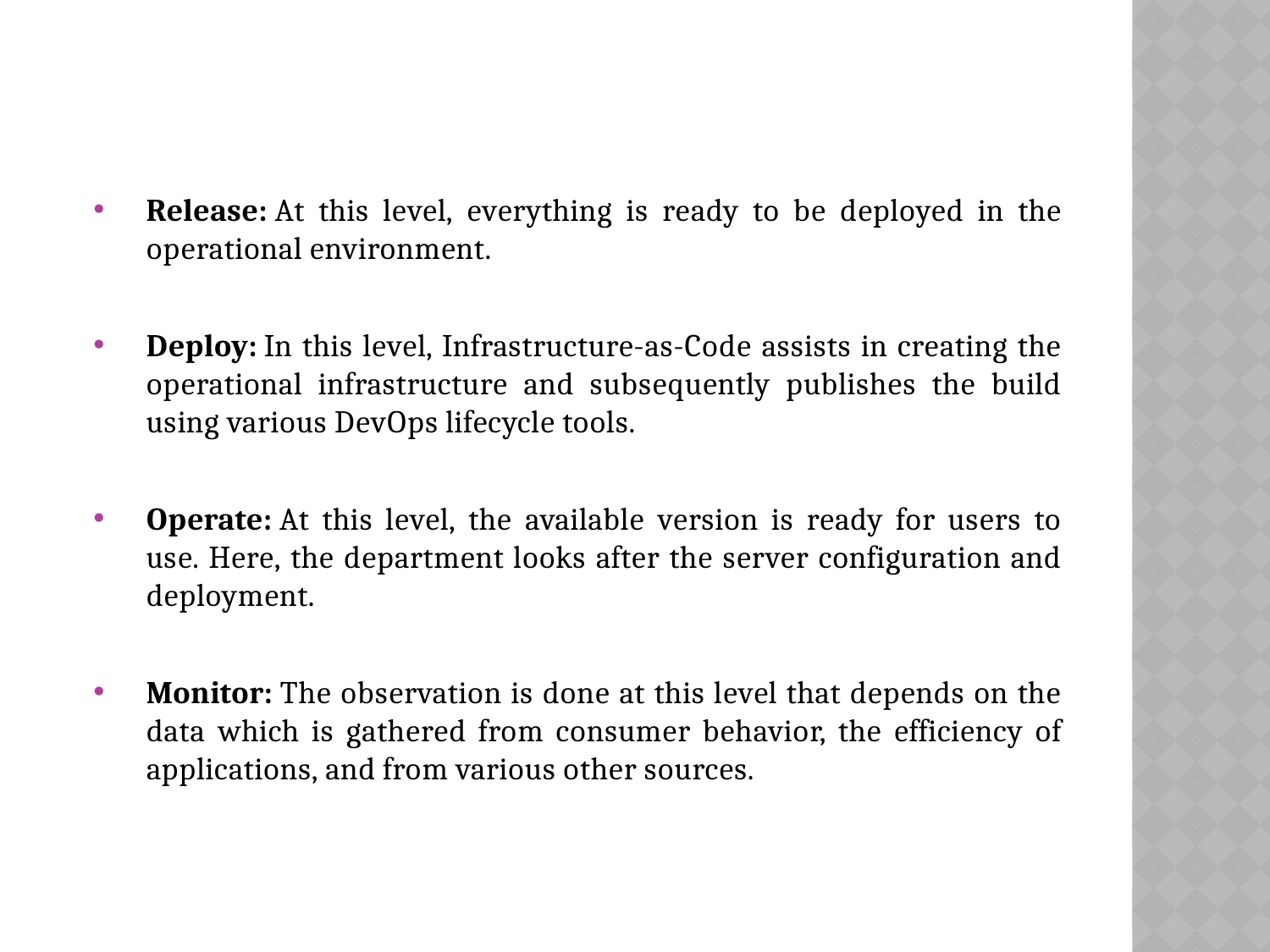

Release: At this level, everything is ready to be deployed in the operational environment.

Deploy: In this level, Infrastructure-as-Code assists in creating the operational infrastructure and subsequently publishes the build using various DevOps lifecycle tools.

Operate: At this level, the available version is ready for users to use. Here, the department looks after the server configuration and deployment.

Monitor: The observation is done at this level that depends on the data which is gathered from consumer behavior, the efficiency of applications, and from various other sources.